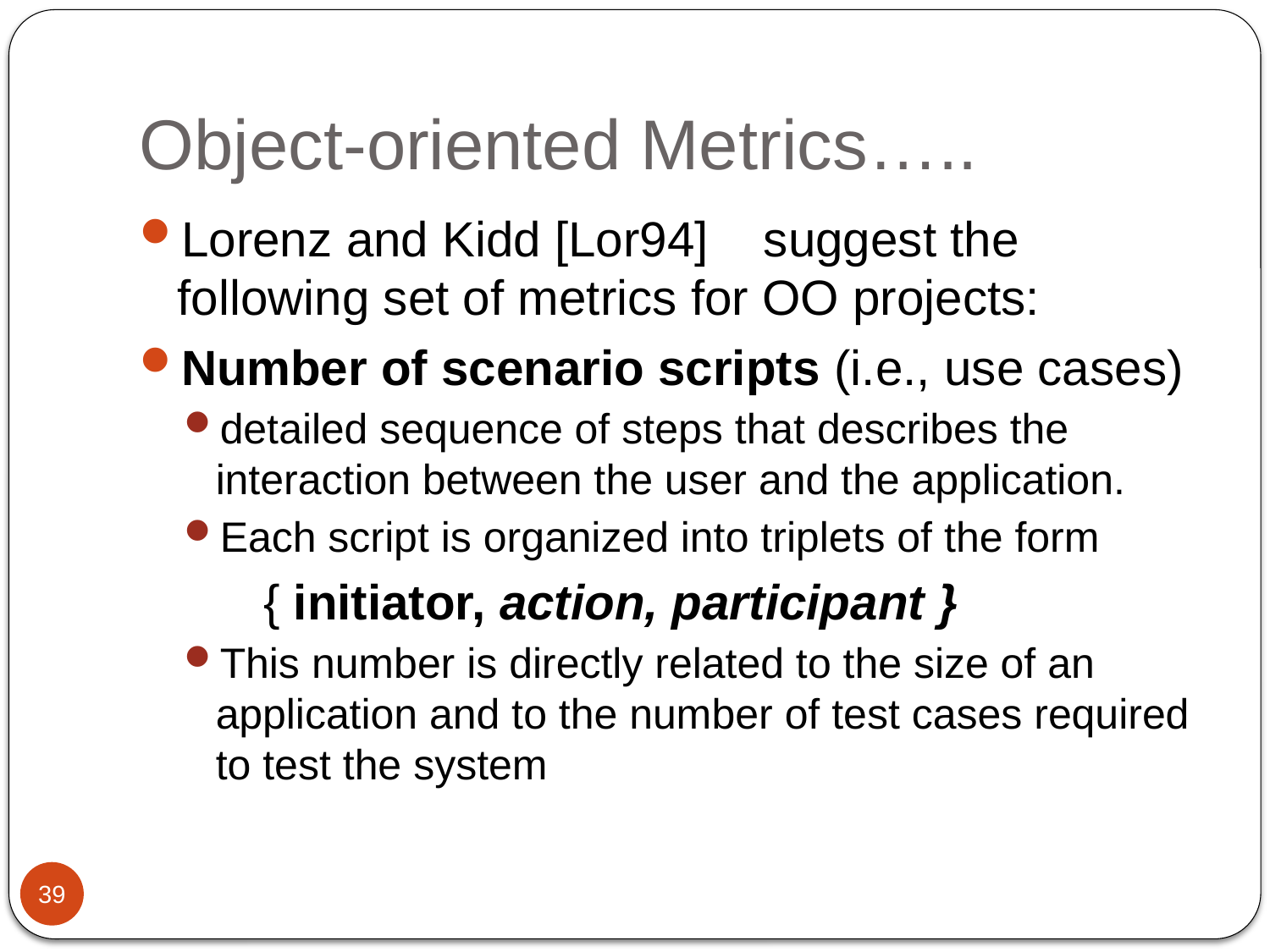

# Object-oriented Metrics…..
Lorenz and Kidd [Lor94]    suggest the following set of metrics for OO projects:
Number of scenario scripts (i.e., use cases)
detailed sequence of steps that describes the interaction between the user and the application.
Each script is organized into triplets of the form
         { initiator, action, participant }
This number is directly related to the size of an application and to the number of test cases required to test the system

39